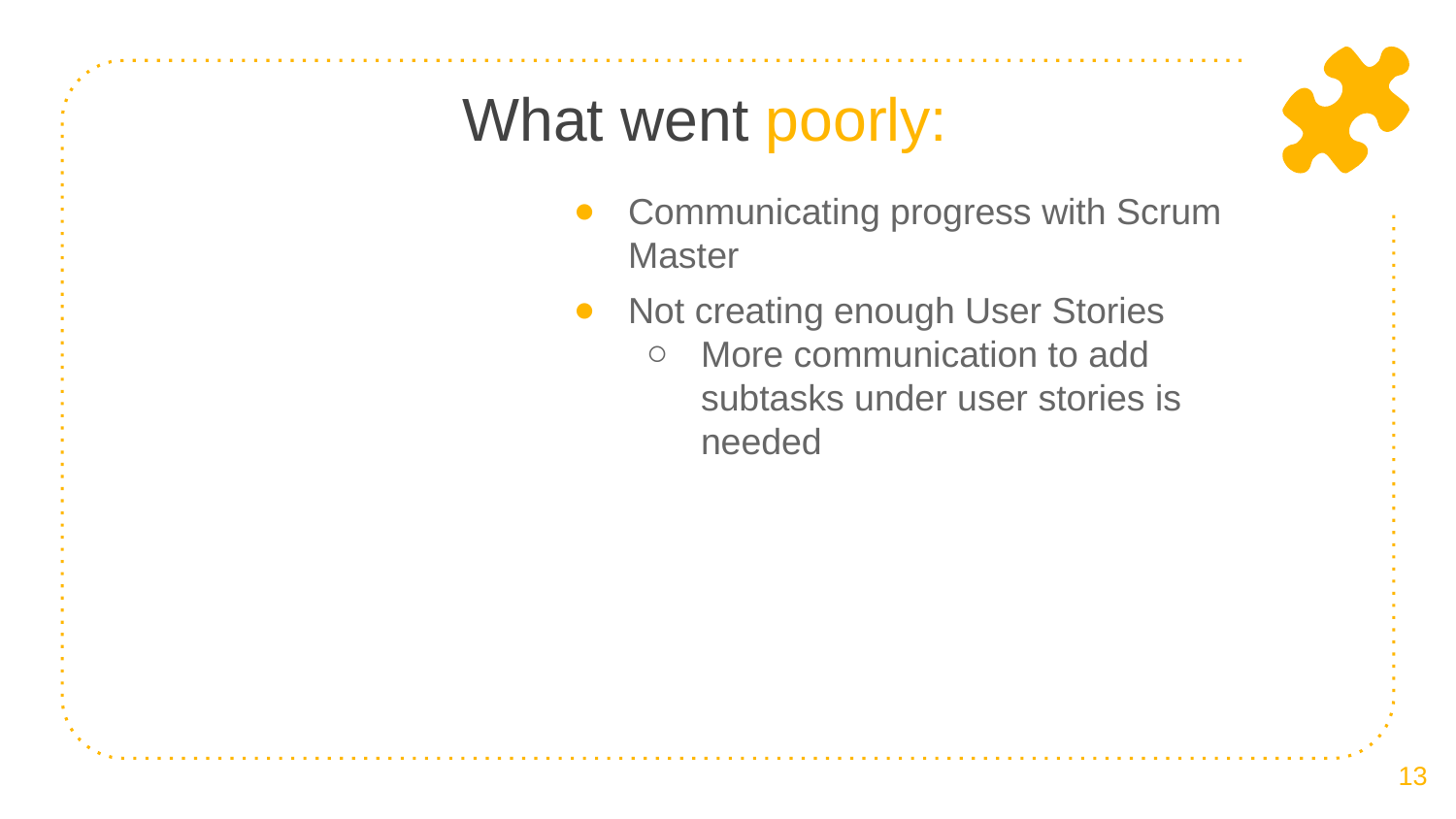

# What went poorly:
Communicating progress with Scrum Master
Not creating enough User Stories
More communication to add subtasks under user stories is needed

13